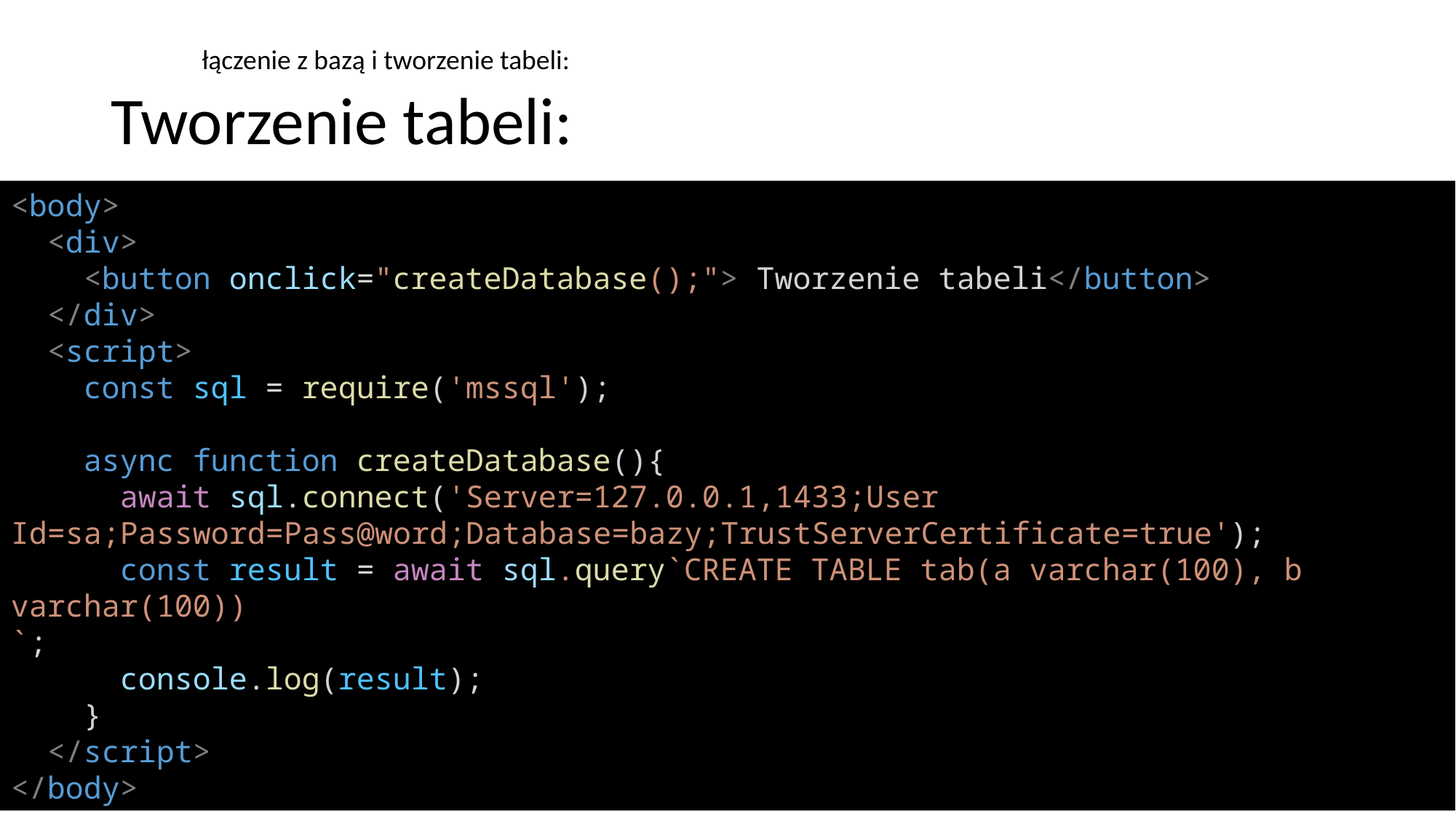

łączenie z bazą i tworzenie tabeli:
# Tworzenie tabeli:
<body>
  <div>
    <button onclick="createDatabase();"> Tworzenie tabeli</button>
  </div>
  <script>
    const sql = require('mssql');
    async function createDatabase(){
      await sql.connect('Server=127.0.0.1,1433;User Id=sa;Password=Pass@word;Database=bazy;TrustServerCertificate=true');
      const result = await sql.query`CREATE TABLE tab(a varchar(100), b varchar(100))
`;
      console.log(result);
    }
  </script>
</body>